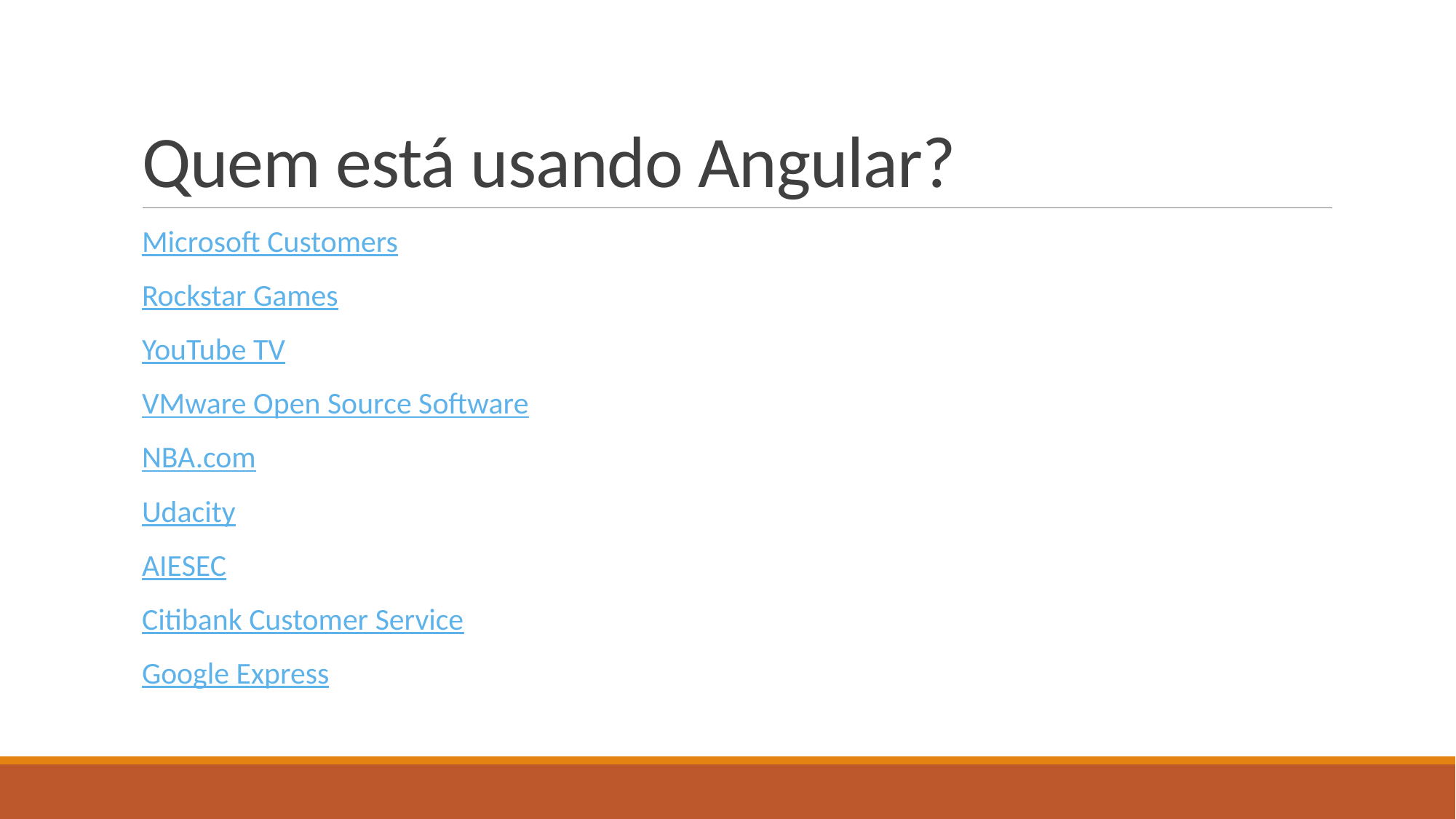

# Quem está usando Angular?
Microsoft Customers
Rockstar Games
YouTube TV
VMware Open Source Software
NBA.com
Udacity
AIESEC
Citibank Customer Service
Google Express